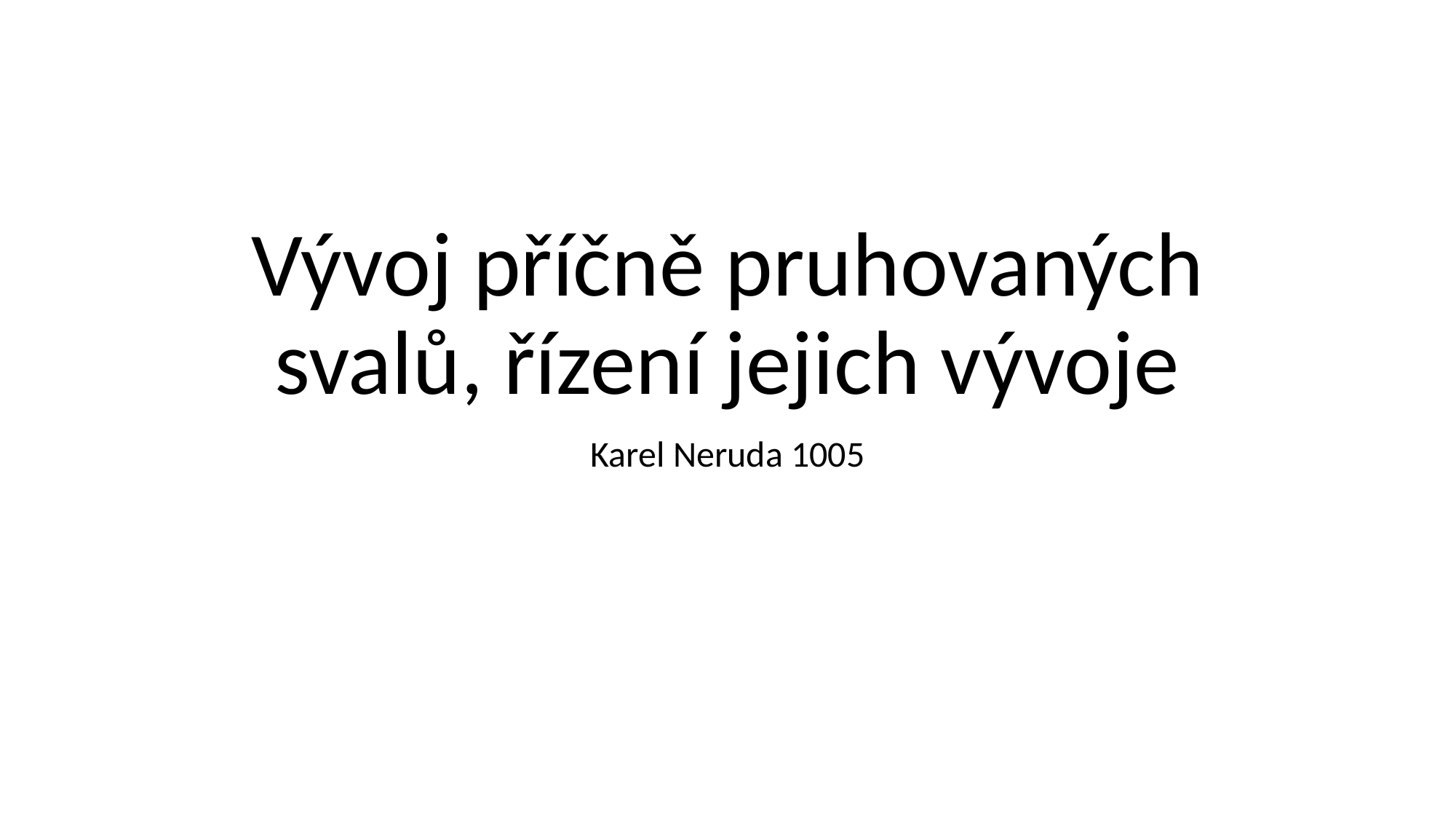

# Vývoj příčně pruhovaných svalů, řízení jejich vývoje
Karel Neruda 1005